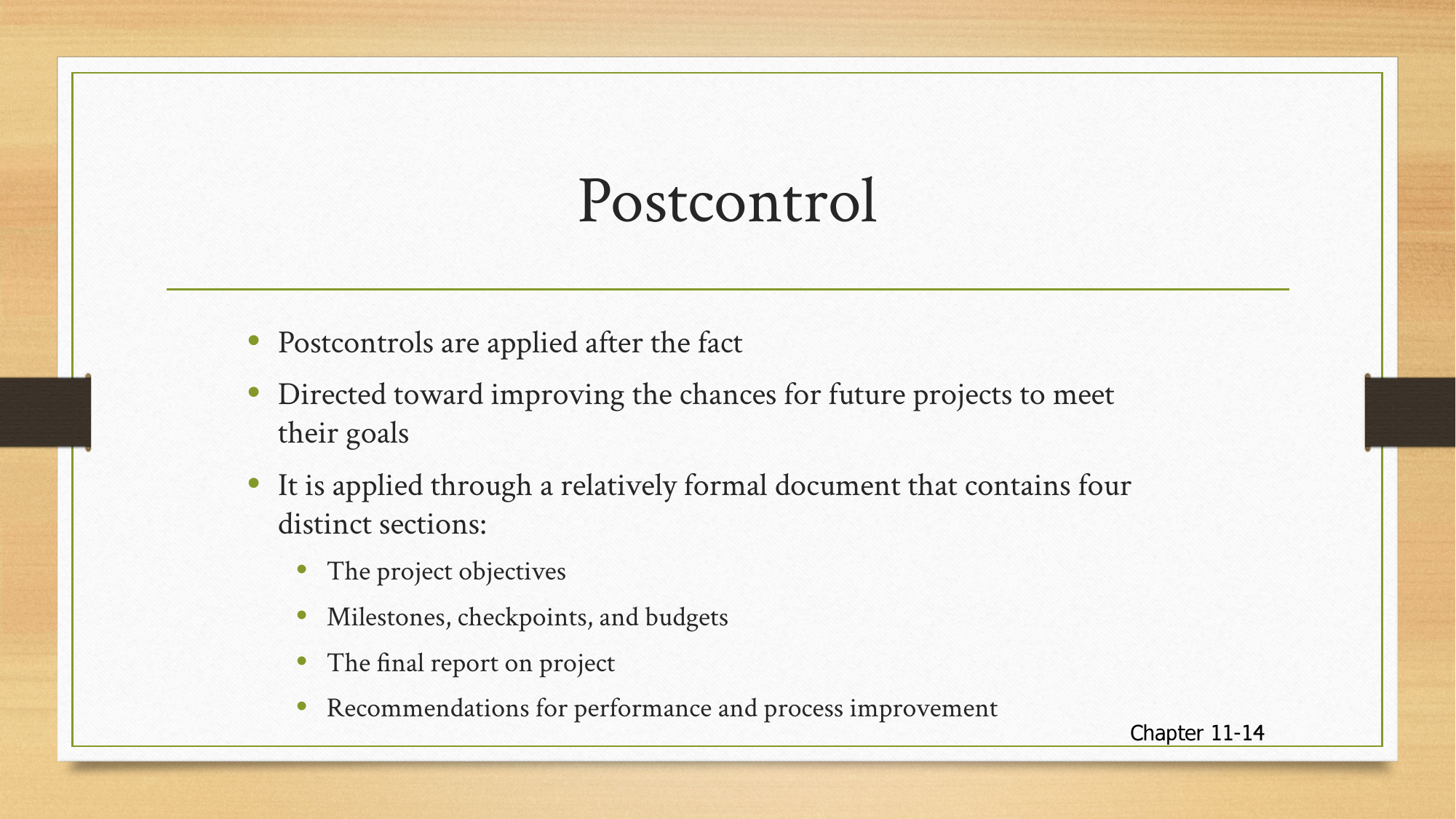

# Postcontrol
Postcontrols are applied after the fact
Directed toward improving the chances for future projects to meet their goals
It is applied through a relatively formal document that contains four distinct sections:
The project objectives
Milestones, checkpoints, and budgets
The final report on project
Recommendations for performance and process improvement
Chapter 11-14